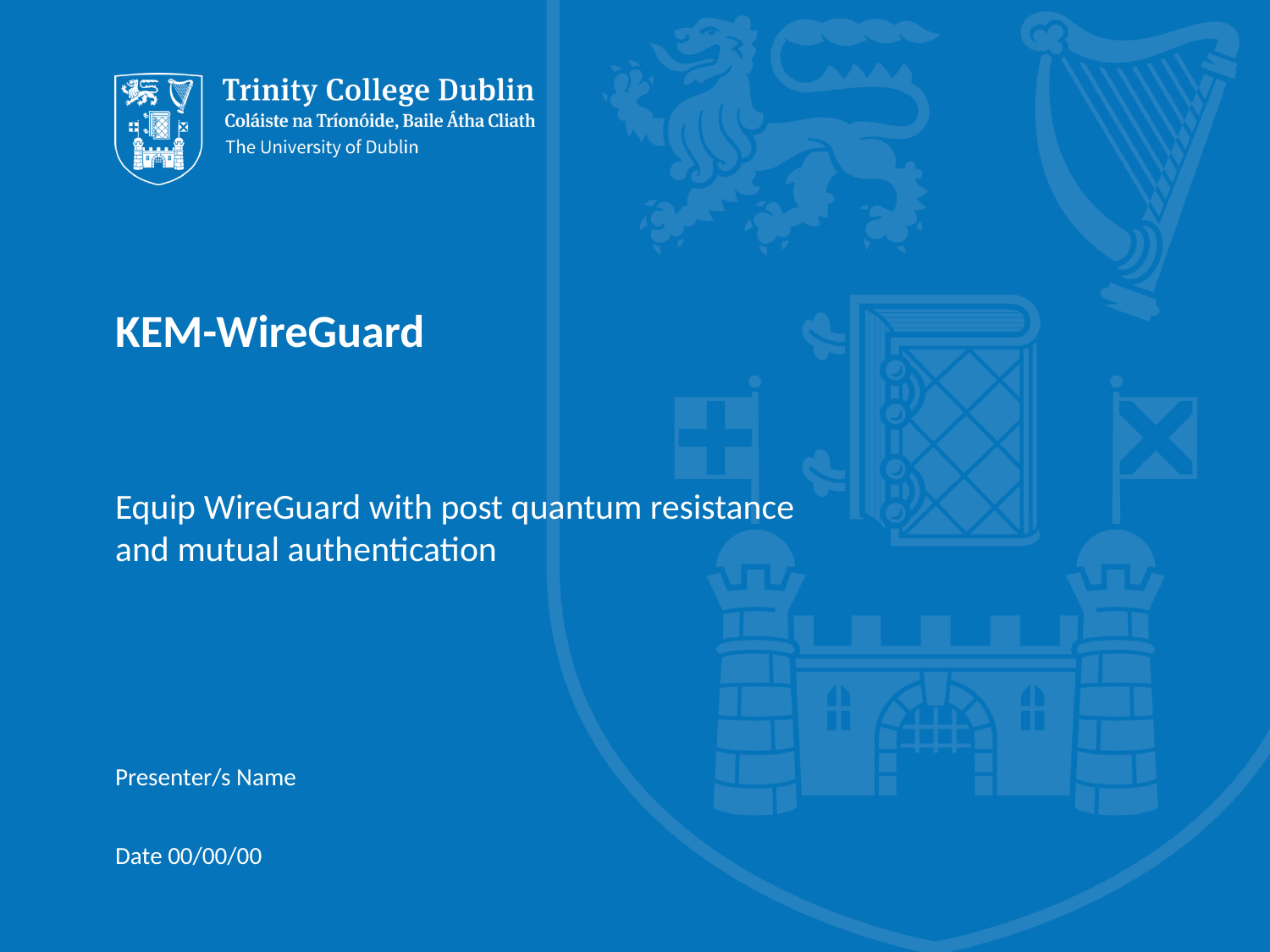

# KEM-WireGuard
Equip WireGuard with post quantum resistance and mutual authentication
Presenter/s Name

Date 00/00/00